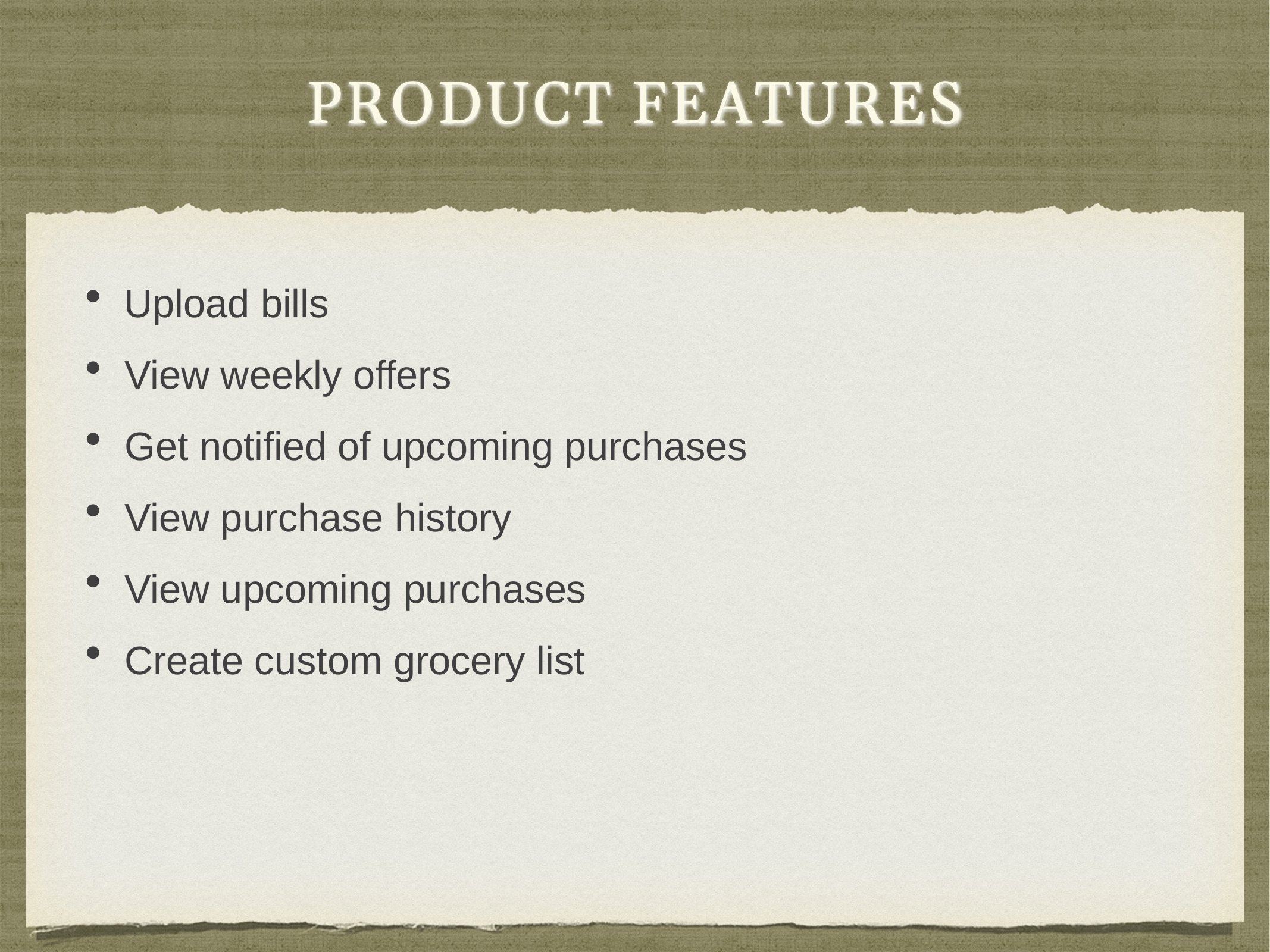

# Product features
 Upload bills
 View weekly offers
 Get notified of upcoming purchases
 View purchase history
 View upcoming purchases
 Create custom grocery list